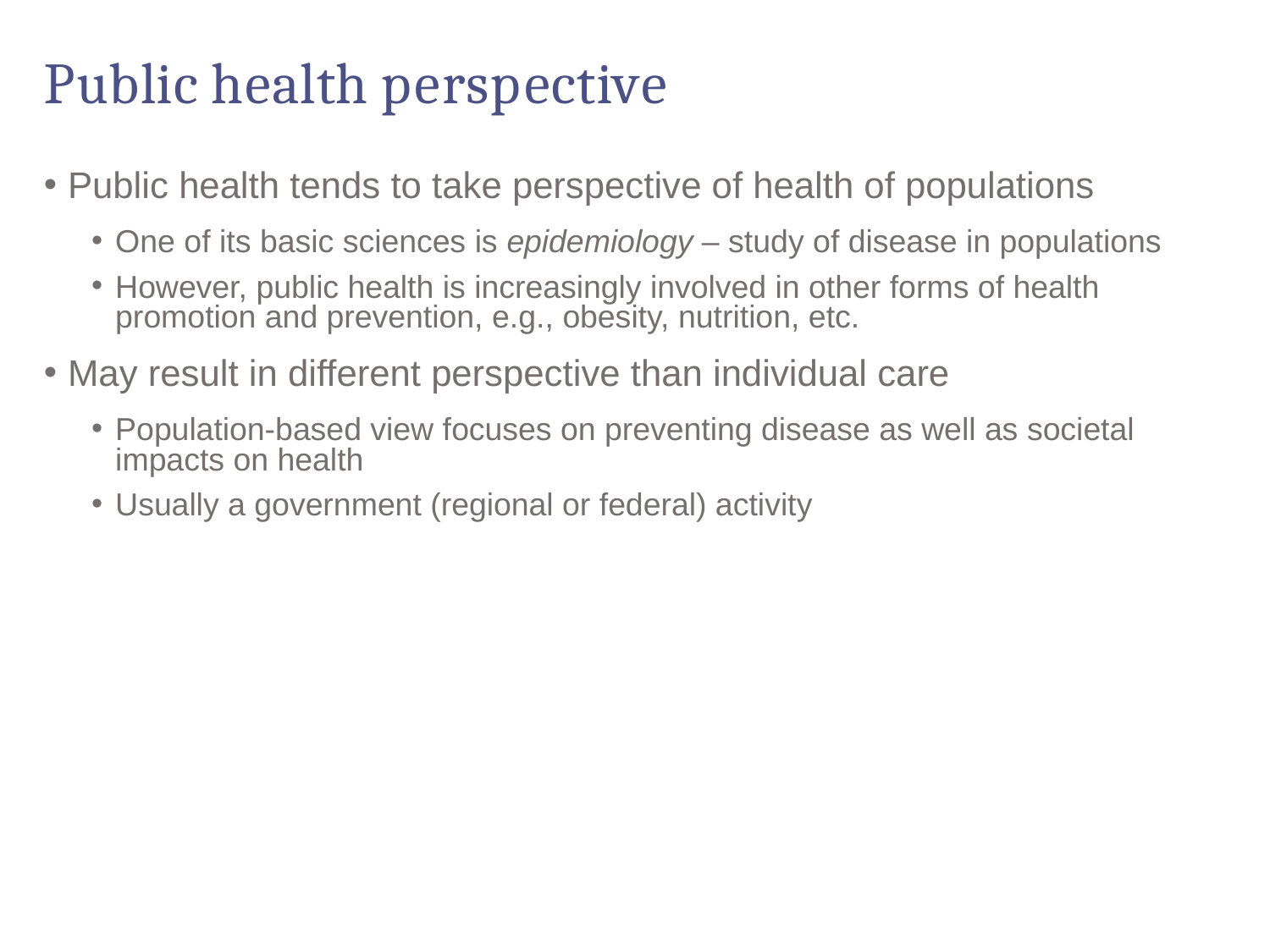

# Public health perspective
Public health tends to take perspective of health of populations
One of its basic sciences is epidemiology – study of disease in populations
However, public health is increasingly involved in other forms of health promotion and prevention, e.g., obesity, nutrition, etc.
May result in different perspective than individual care
Population-based view focuses on preventing disease as well as societal impacts on health
Usually a government (regional or federal) activity